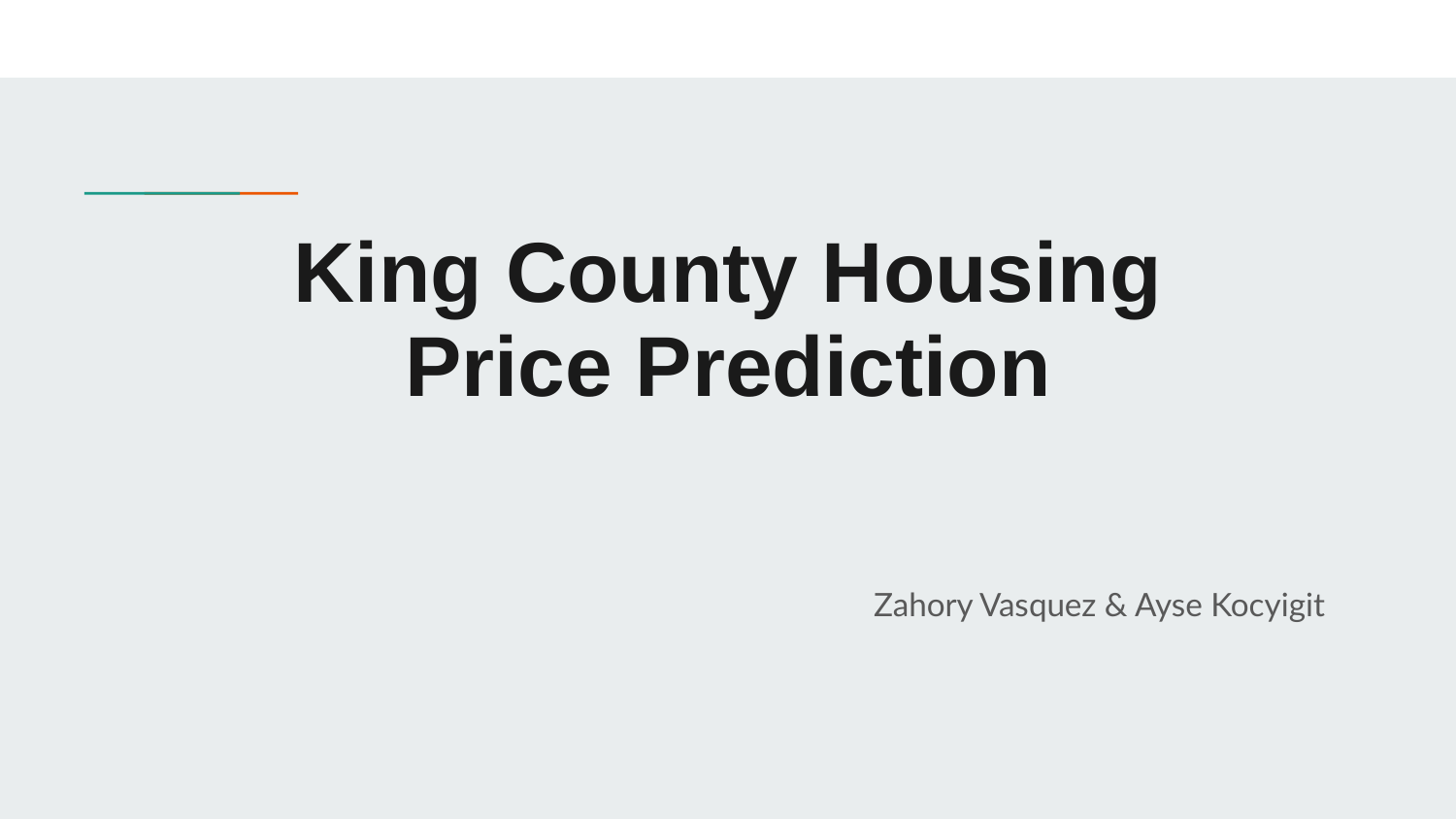

# King County Housing
Price Prediction
Zahory Vasquez & Ayse Kocyigit